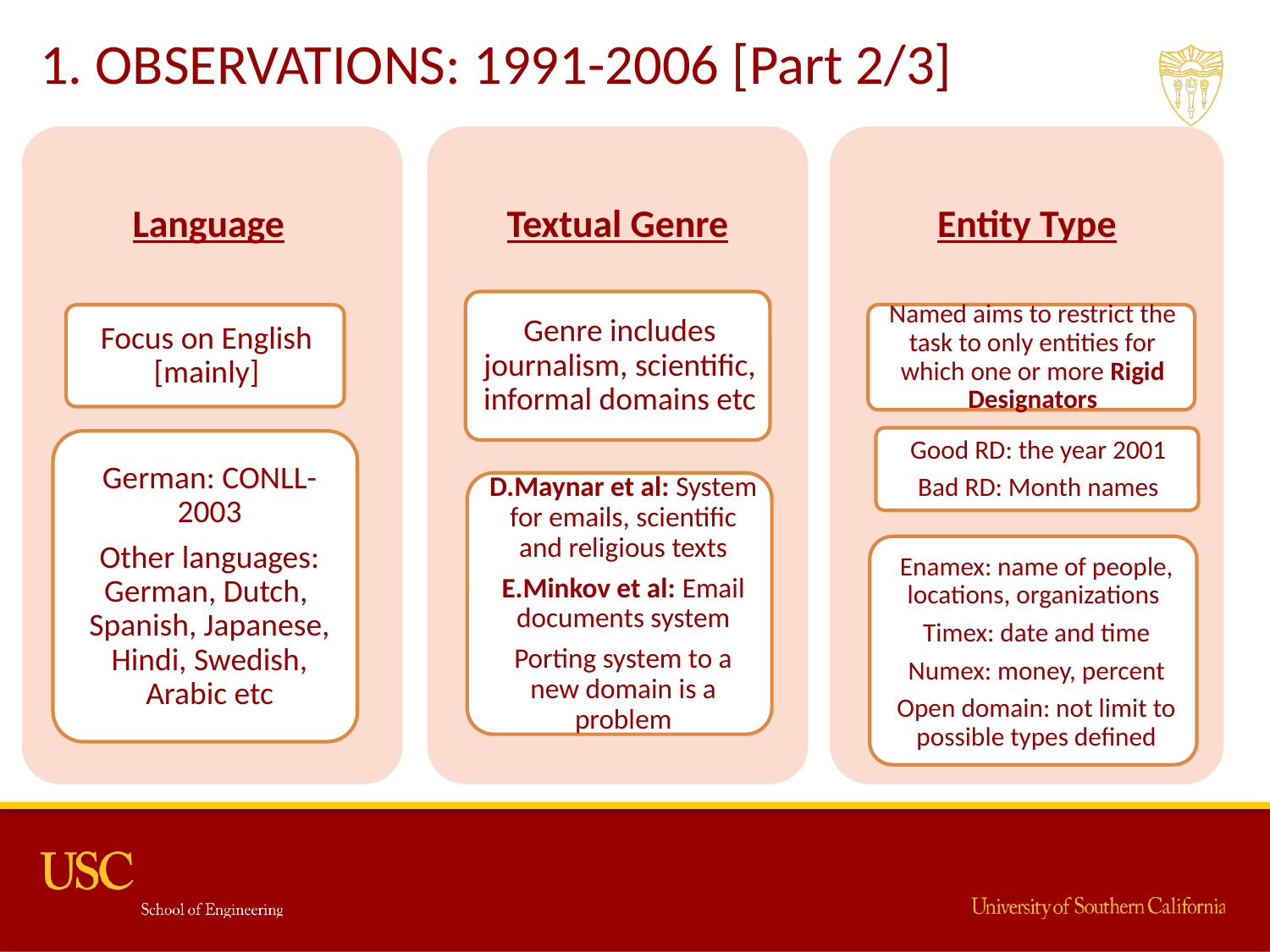

1. OBSERVATIONS: 1991-2006 [Part 2/3]

Language
Focus on English [mainly]
German: CONLL-2003
Other languages: German, Dutch,  Spanish, Japanese, Hindi, Swedish, Arabic etc
Textual Genre
Genre includes journalism, scientific, informal domains etc
D.Maynar et al: System for emails, scientific and religious texts
E.Minkov et al: Email documents system
Porting system to a new domain is a problem
Entity Type
Named aims to restrict the task to only entities for which one or more Rigid Designators
Good RD: the year 2001
Bad RD: Month names

Enamex: name of people, locations, organizations
Timex: date and time
Numex: money, percent
Open domain: not limit to possible types defined